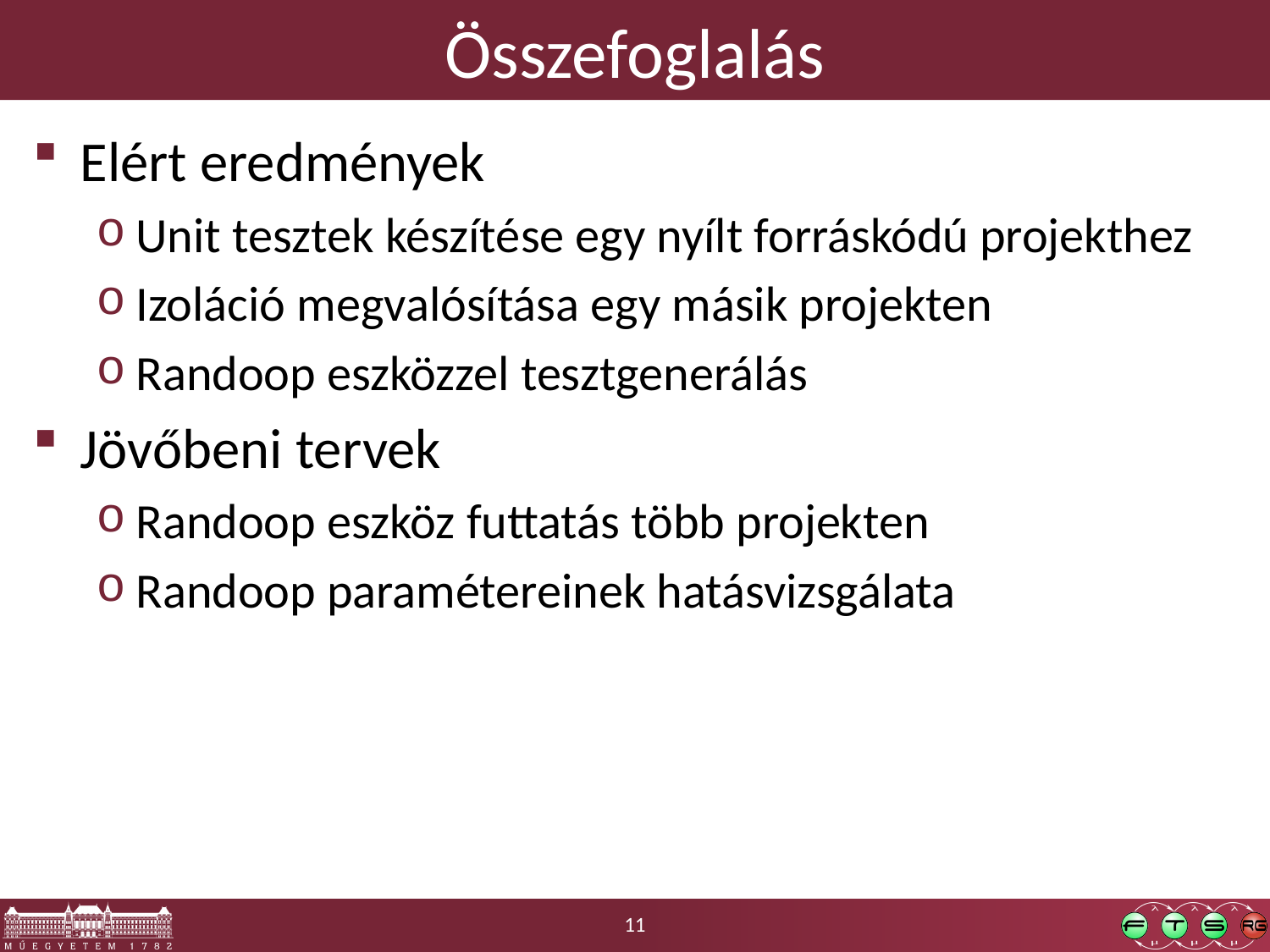

# Összefoglalás
Elért eredmények
Unit tesztek készítése egy nyílt forráskódú projekthez
Izoláció megvalósítása egy másik projekten
Randoop eszközzel tesztgenerálás
Jövőbeni tervek
Randoop eszköz futtatás több projekten
Randoop paramétereinek hatásvizsgálata
11